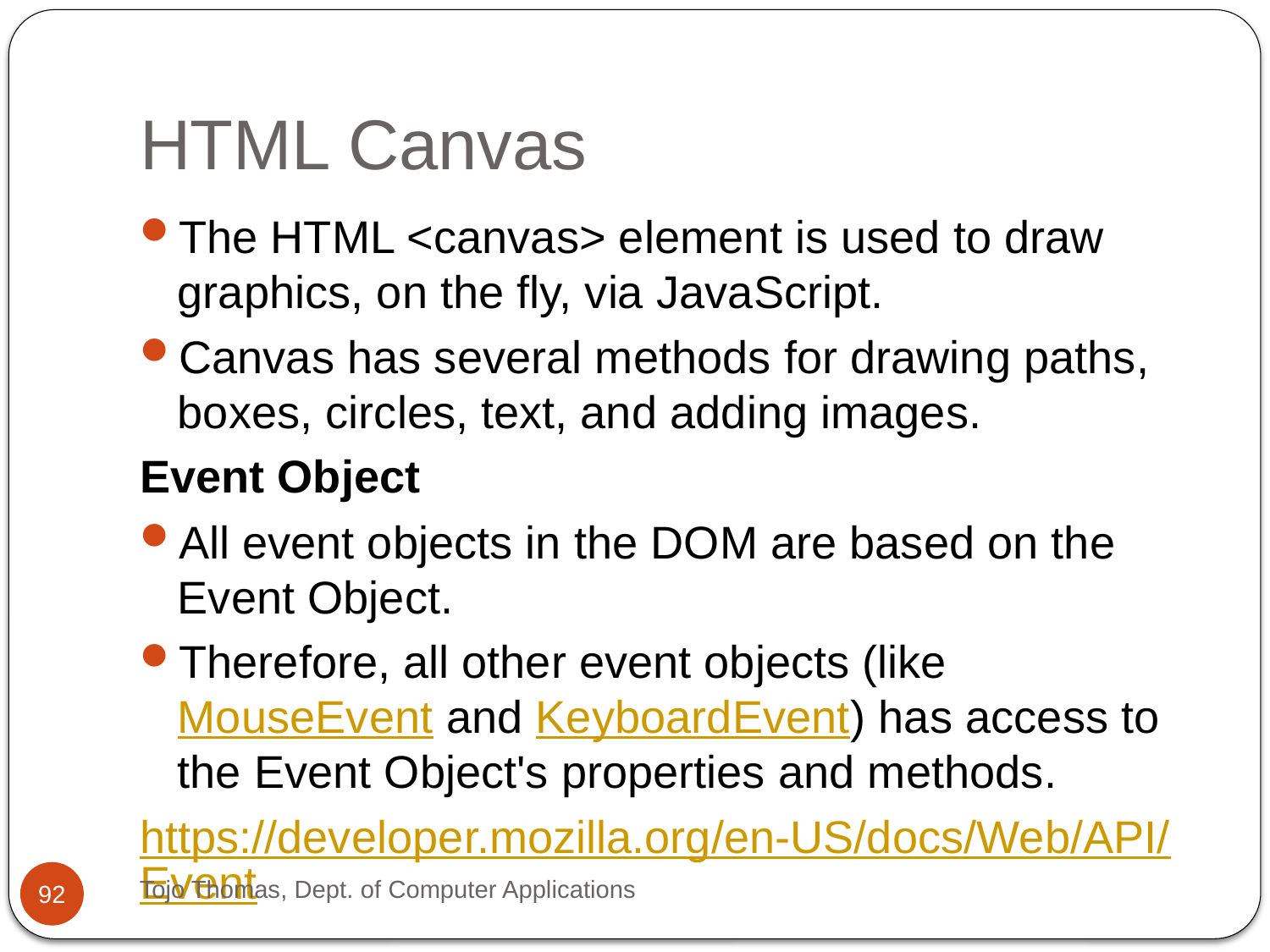

# HTML Canvas
The HTML <canvas> element is used to draw graphics, on the fly, via JavaScript.
Canvas has several methods for drawing paths, boxes, circles, text, and adding images.
Event Object
All event objects in the DOM are based on the Event Object.
Therefore, all other event objects (like MouseEvent and KeyboardEvent) has access to the Event Object's properties and methods.
https://developer.mozilla.org/en-US/docs/Web/API/Event

Tojo Thomas, Dept. of Computer Applications
92